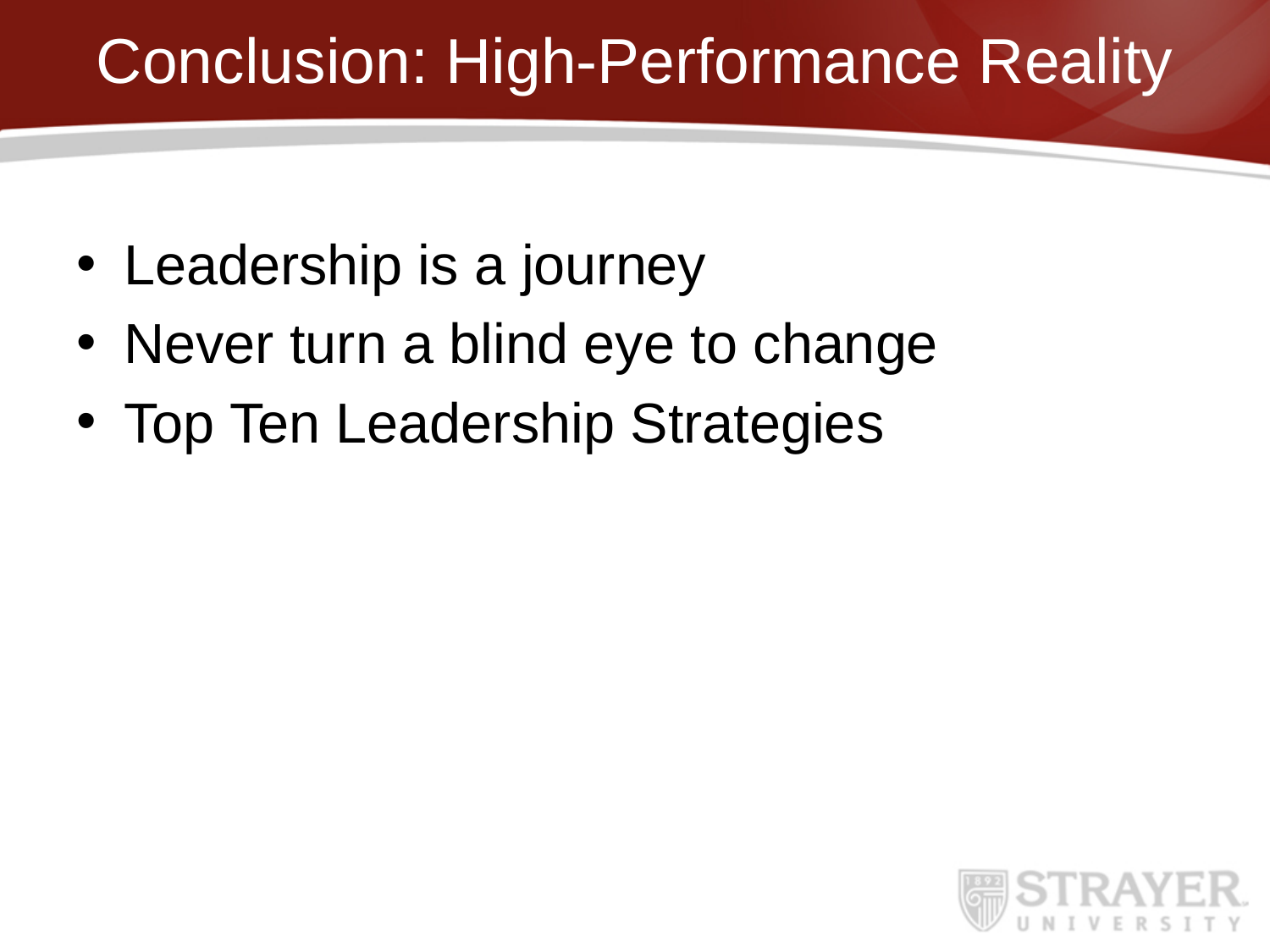

# Conclusion: High-Performance Reality
Leadership is a journey
Never turn a blind eye to change
Top Ten Leadership Strategies